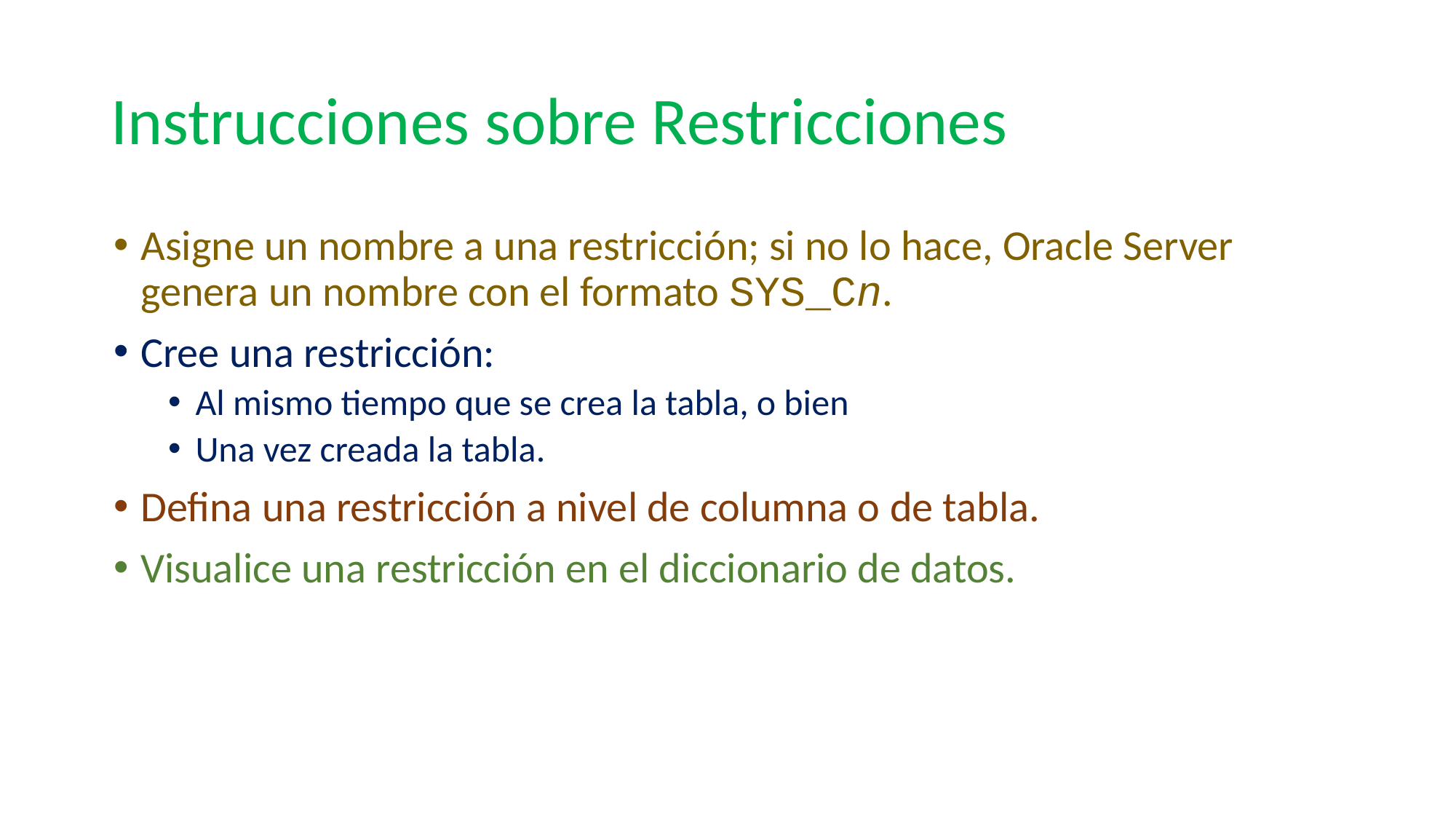

# Instrucciones sobre Restricciones
Asigne un nombre a una restricción; si no lo hace, Oracle Server genera un nombre con el formato SYS_Cn.
Cree una restricción:
Al mismo tiempo que se crea la tabla, o bien
Una vez creada la tabla.
Defina una restricción a nivel de columna o de tabla.
Visualice una restricción en el diccionario de datos.